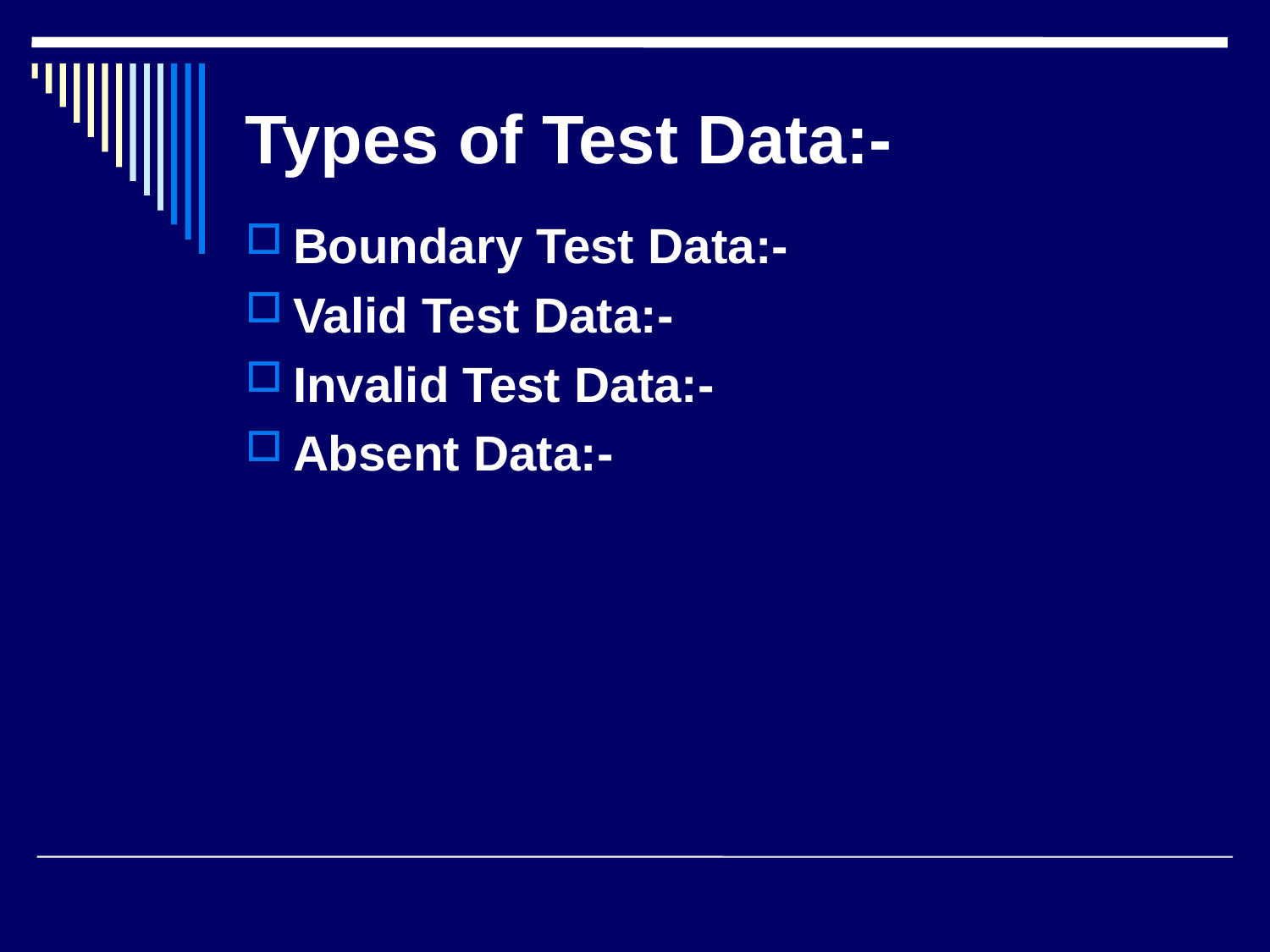

# Types of Test Data:-
Boundary Test Data:-
Valid Test Data:-
Invalid Test Data:-
Absent Data:-